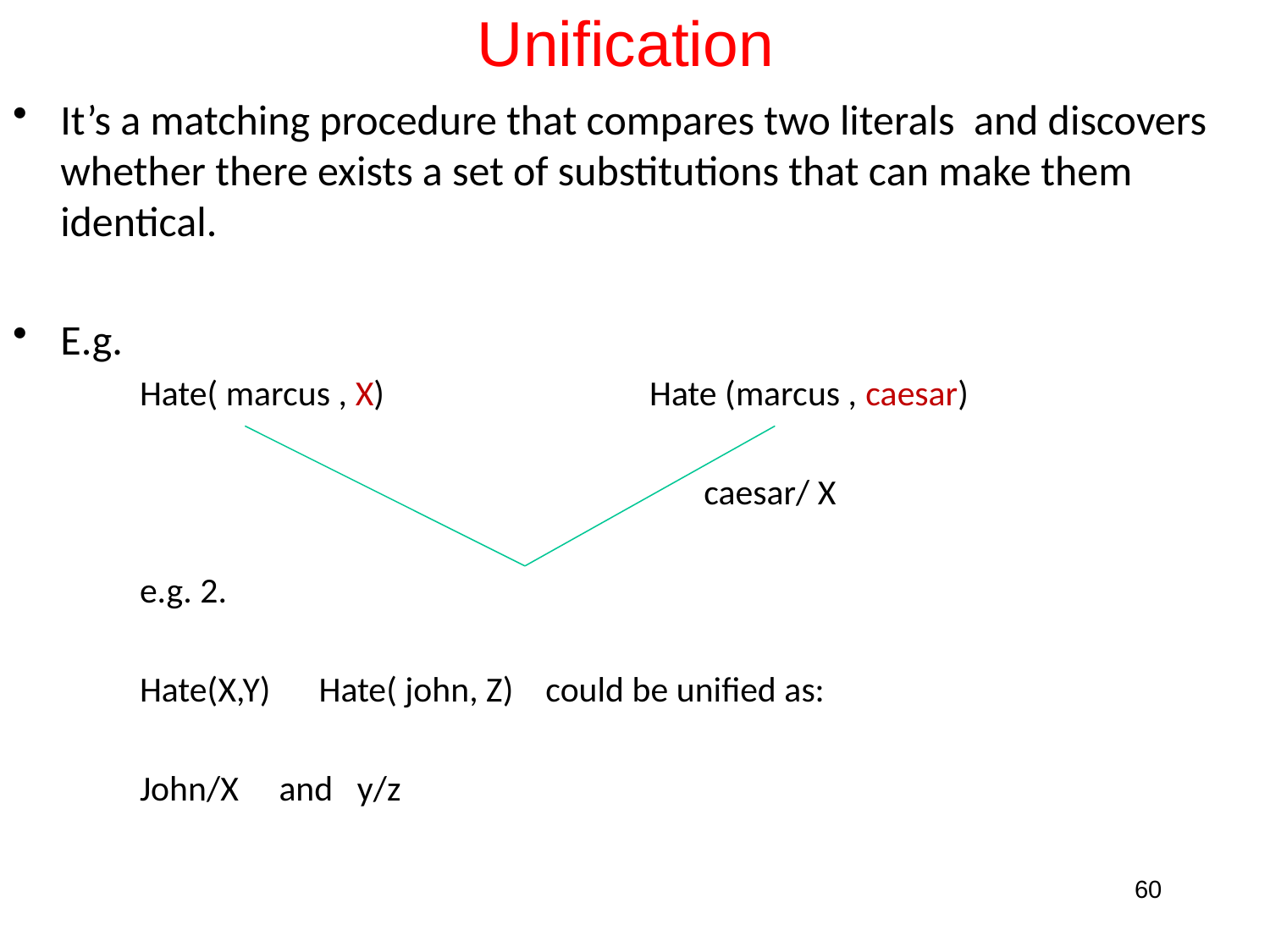

# Unification
It’s a matching procedure that compares two literals  and discovers whether there exists a set of substitutions that can make them identical.

E.g.
Hate( marcus , X)                                 Hate (marcus , caesar)

				       caesar/ X

e.g. 2.

Hate(X,Y)      Hate( john, Z)    could be unified as:

John/X     and   y/z

60